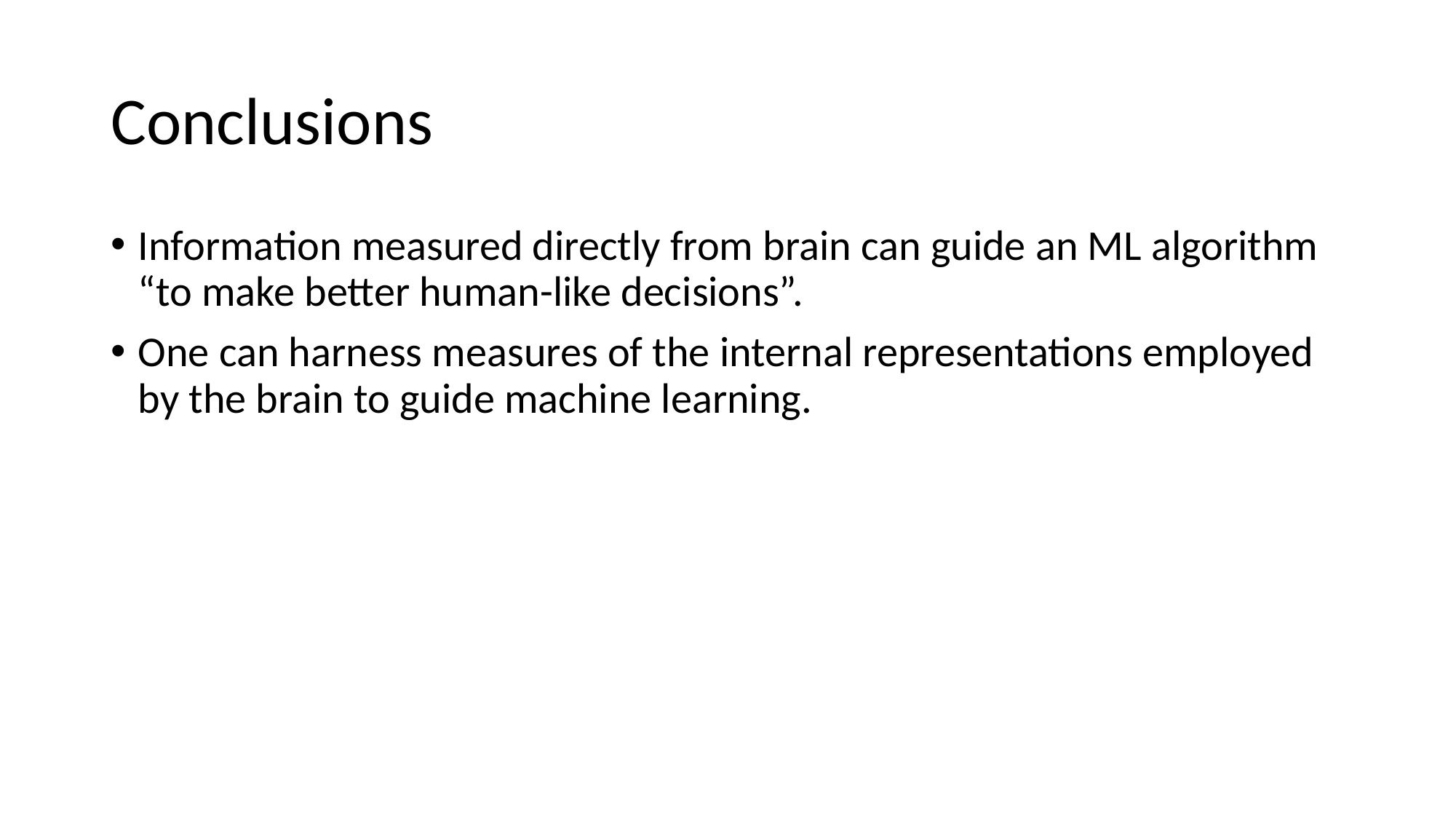

# Conclusions
Information measured directly from brain can guide an ML algorithm “to make better human-like decisions”.
One can harness measures of the internal representations employed by the brain to guide machine learning.